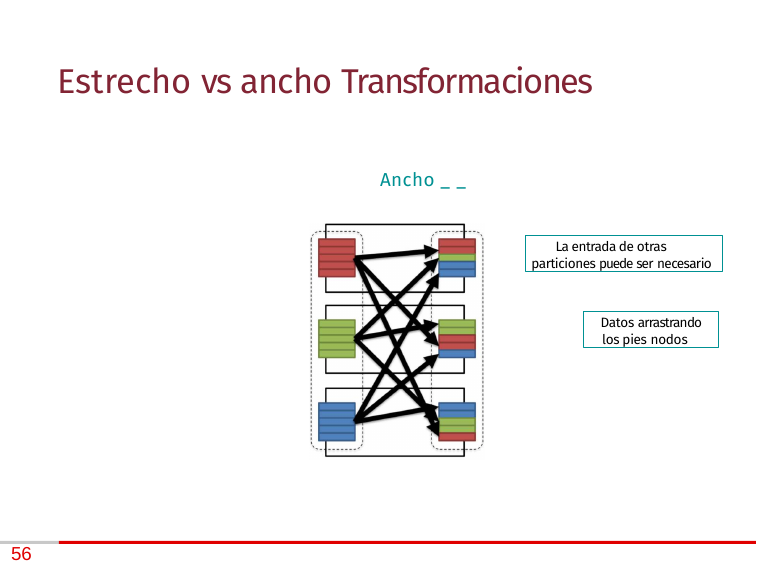

# Estrecho vs ancho Transformaciones
Ancho _ _

La entrada de otras particiones puede ser necesario
Datos arrastrando los pies nodos
56 /74